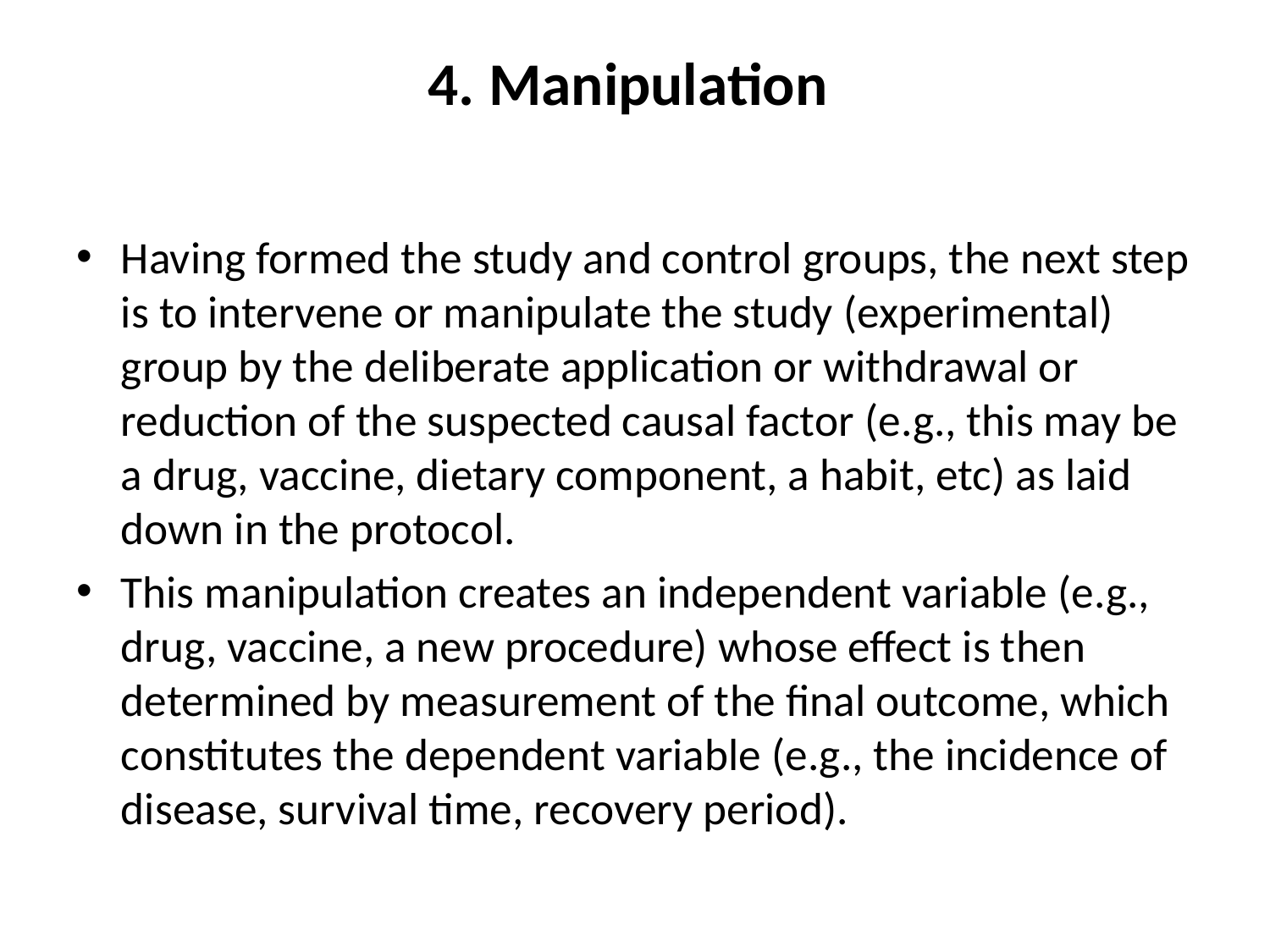

# 4. Manipulation
Having formed the study and control groups, the next step is to intervene or manipulate the study (experimental) group by the deliberate application or withdrawal or reduction of the suspected causal factor (e.g., this may be a drug, vaccine, dietary component, a habit, etc) as laid down in the protocol.
This manipulation creates an independent variable (e.g., drug, vaccine, a new procedure) whose effect is then  determined by measurement of the final outcome, which constitutes the dependent variable (e.g., the incidence of disease, survival time, recovery period).